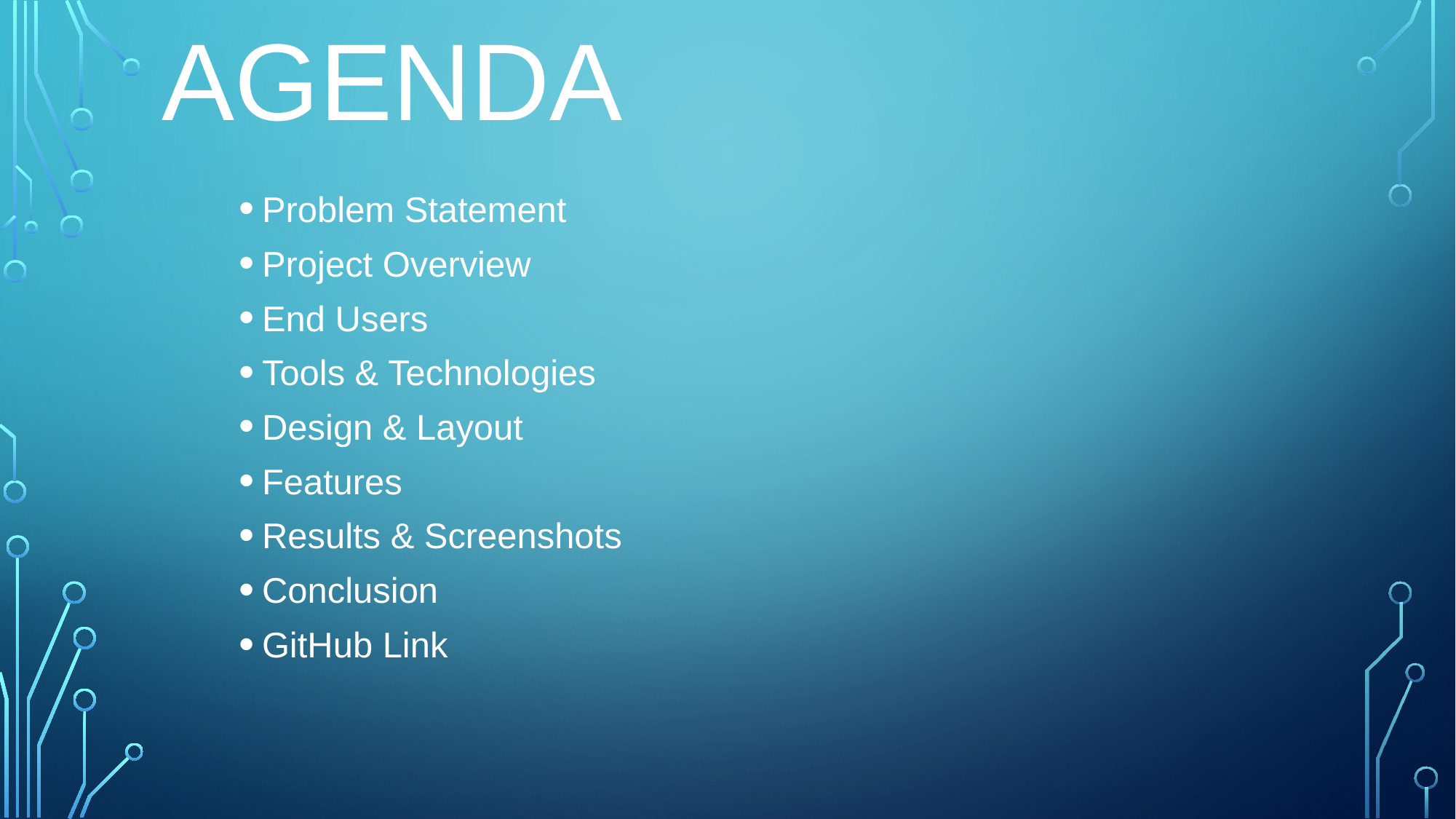

# Agenda
Problem Statement
Project Overview
End Users
Tools & Technologies
Design & Layout
Features
Results & Screenshots
Conclusion
GitHub Link